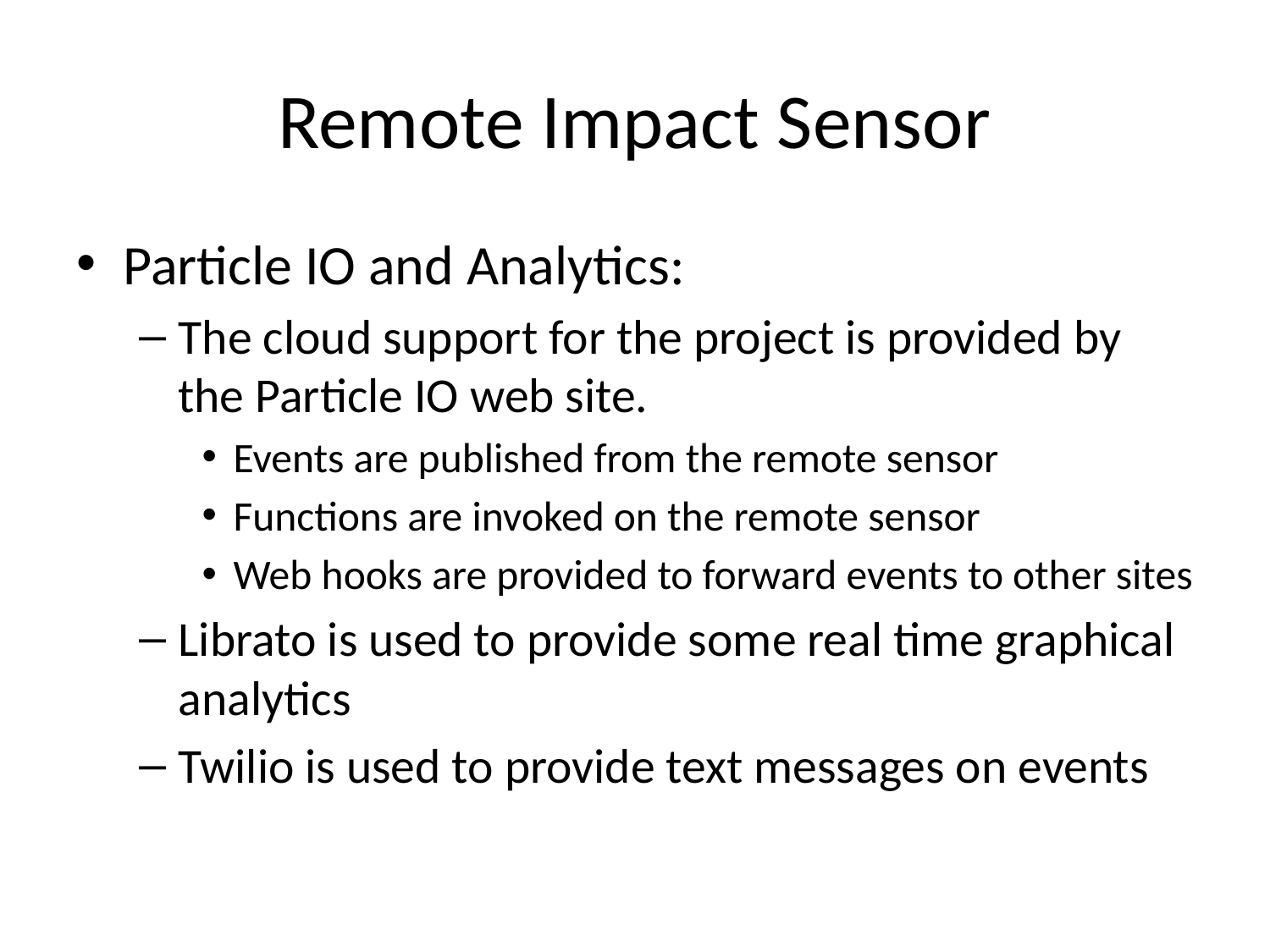

# Remote Impact Sensor
Particle IO and Analytics:
The cloud support for the project is provided by the Particle IO web site.
Events are published from the remote sensor
Functions are invoked on the remote sensor
Web hooks are provided to forward events to other sites
Librato is used to provide some real time graphical analytics
Twilio is used to provide text messages on events